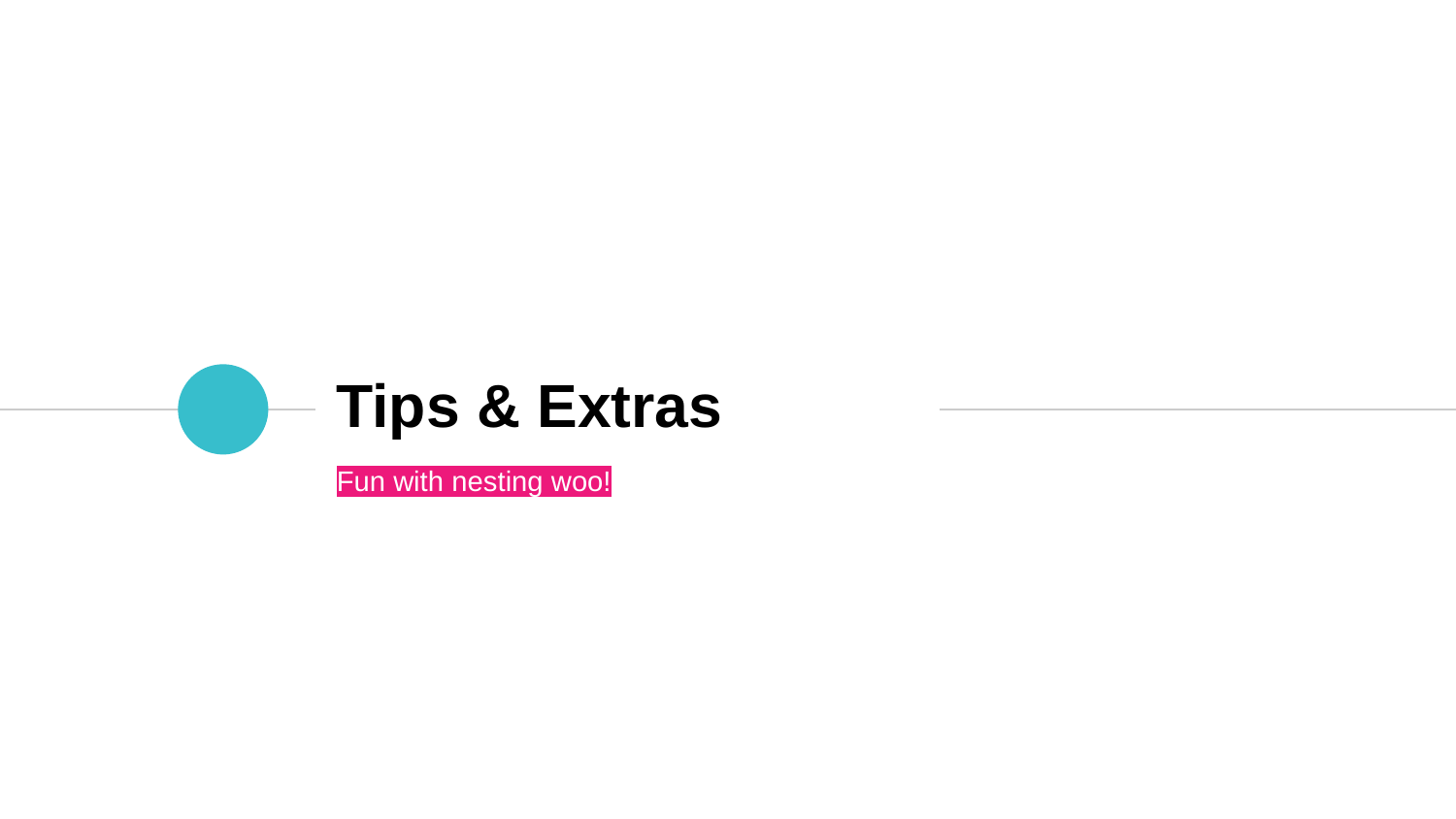

# Tips & Extras
Fun with nesting woo!